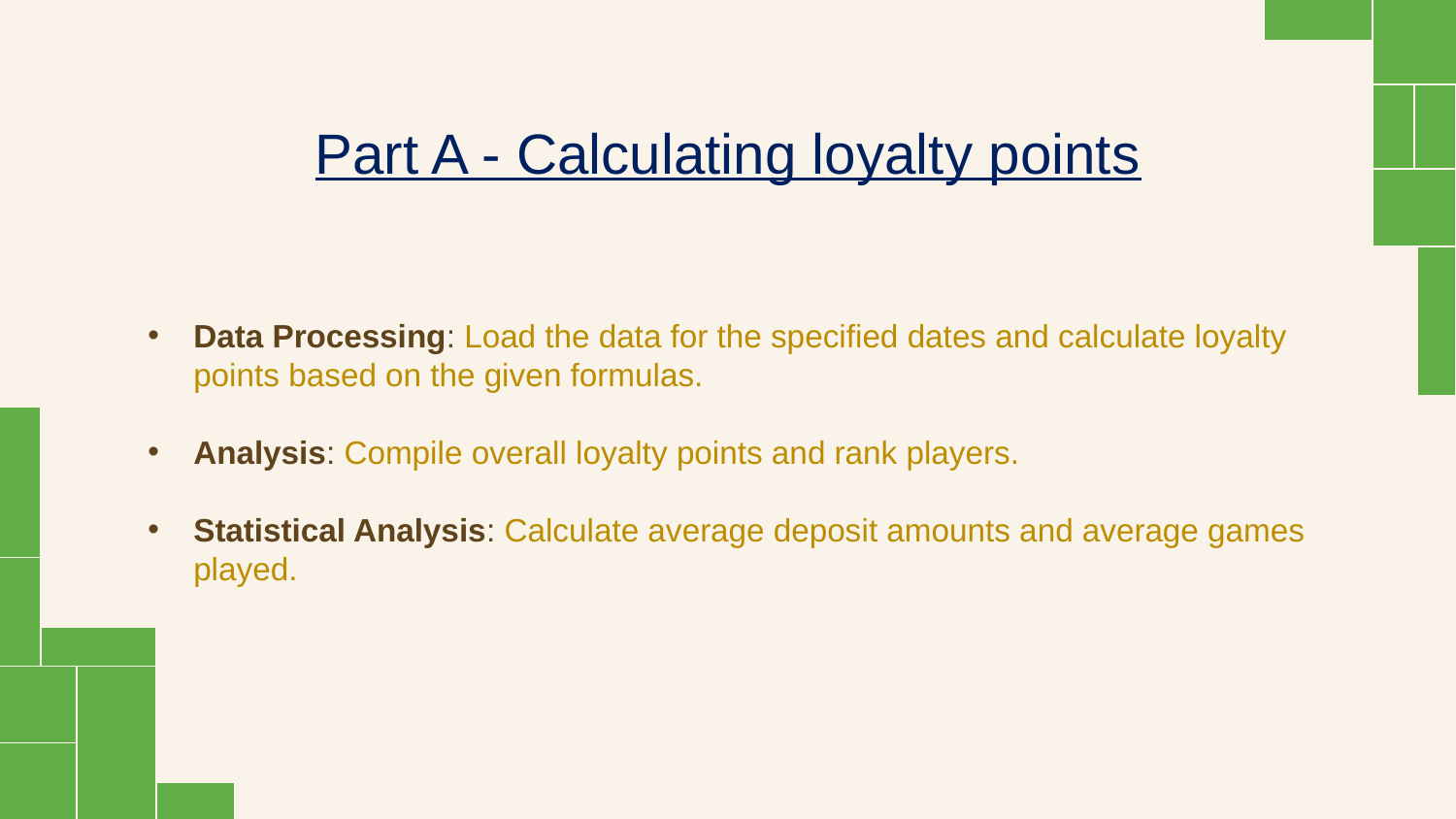

# Part A - Calculating loyalty points
Data Processing: Load the data for the specified dates and calculate loyalty points based on the given formulas.

Analysis: Compile overall loyalty points and rank players.

Statistical Analysis: Calculate average deposit amounts and average games played.